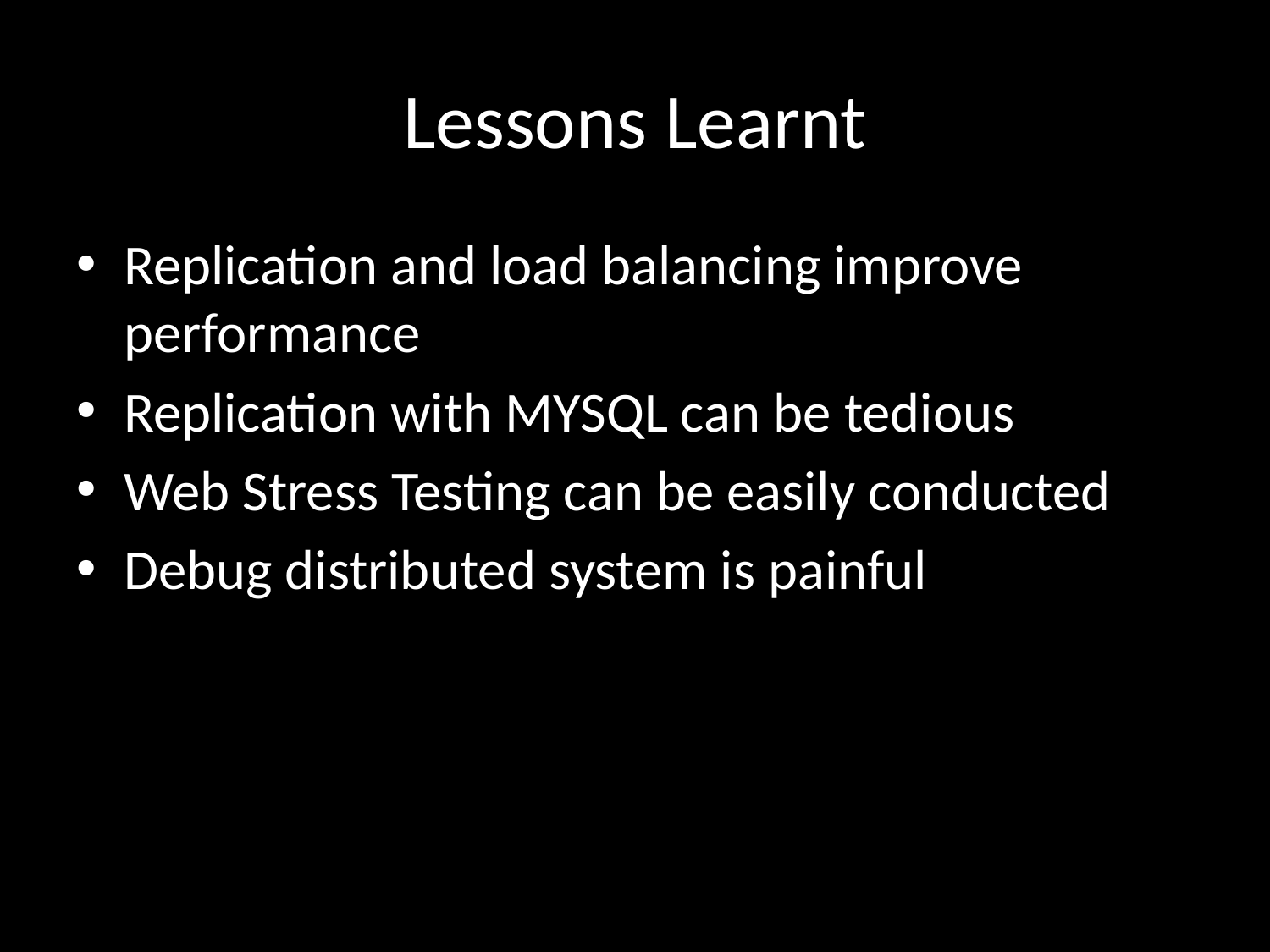

# Lessons Learnt
Replication and load balancing improve performance
Replication with MYSQL can be tedious
Web Stress Testing can be easily conducted
Debug distributed system is painful